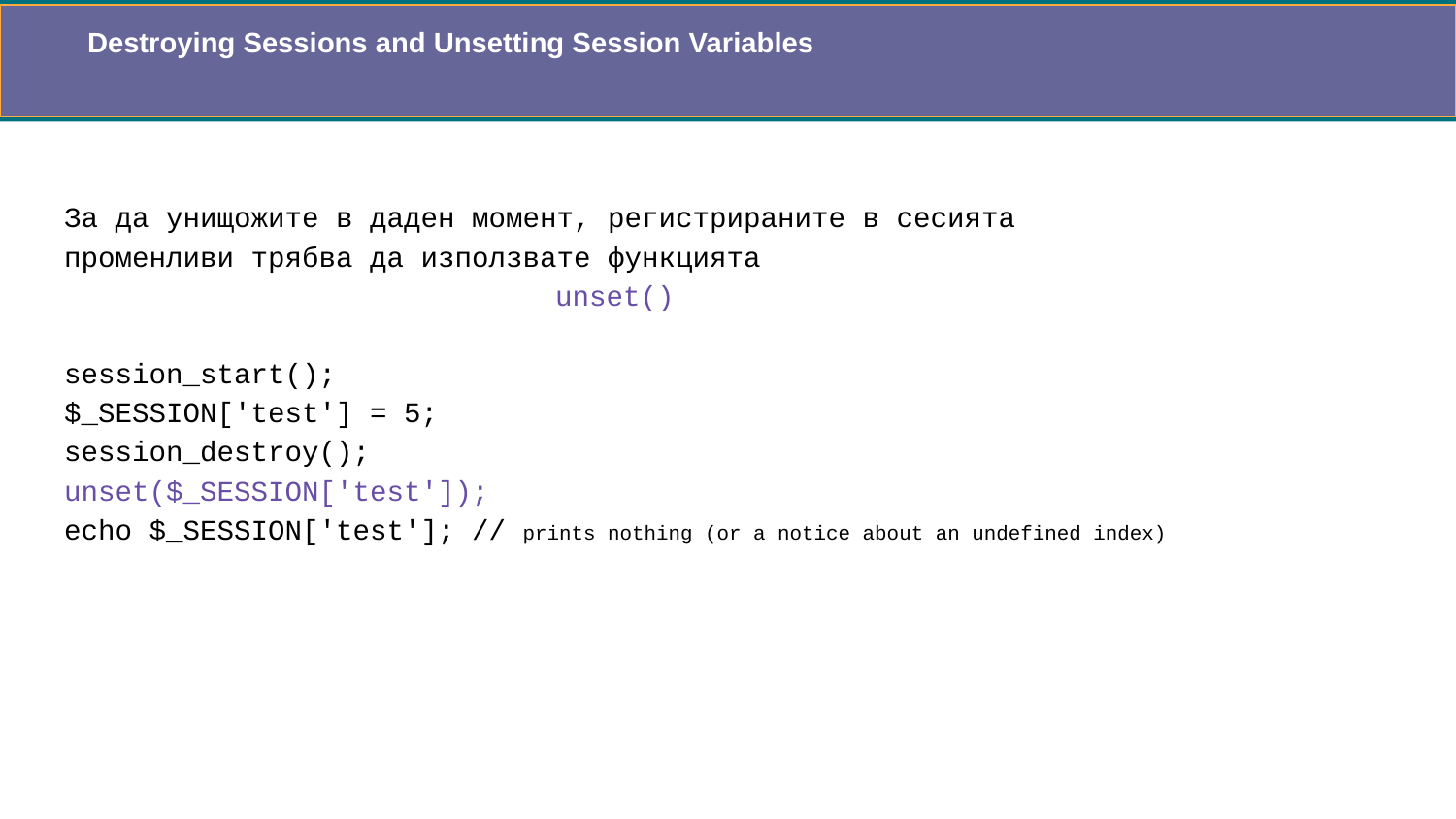

Destroying Sessions and Unsetting Session Variables

За да унищожите в даден момент, регистрираните в сесията променливи трябва да използвате функцията
unset()

session_start();
$_SESSION['test'] = 5;
session_destroy();
unset($_SESSION['test']);
echo $_SESSION['test']; // prints nothing (or a notice about an undefined index)